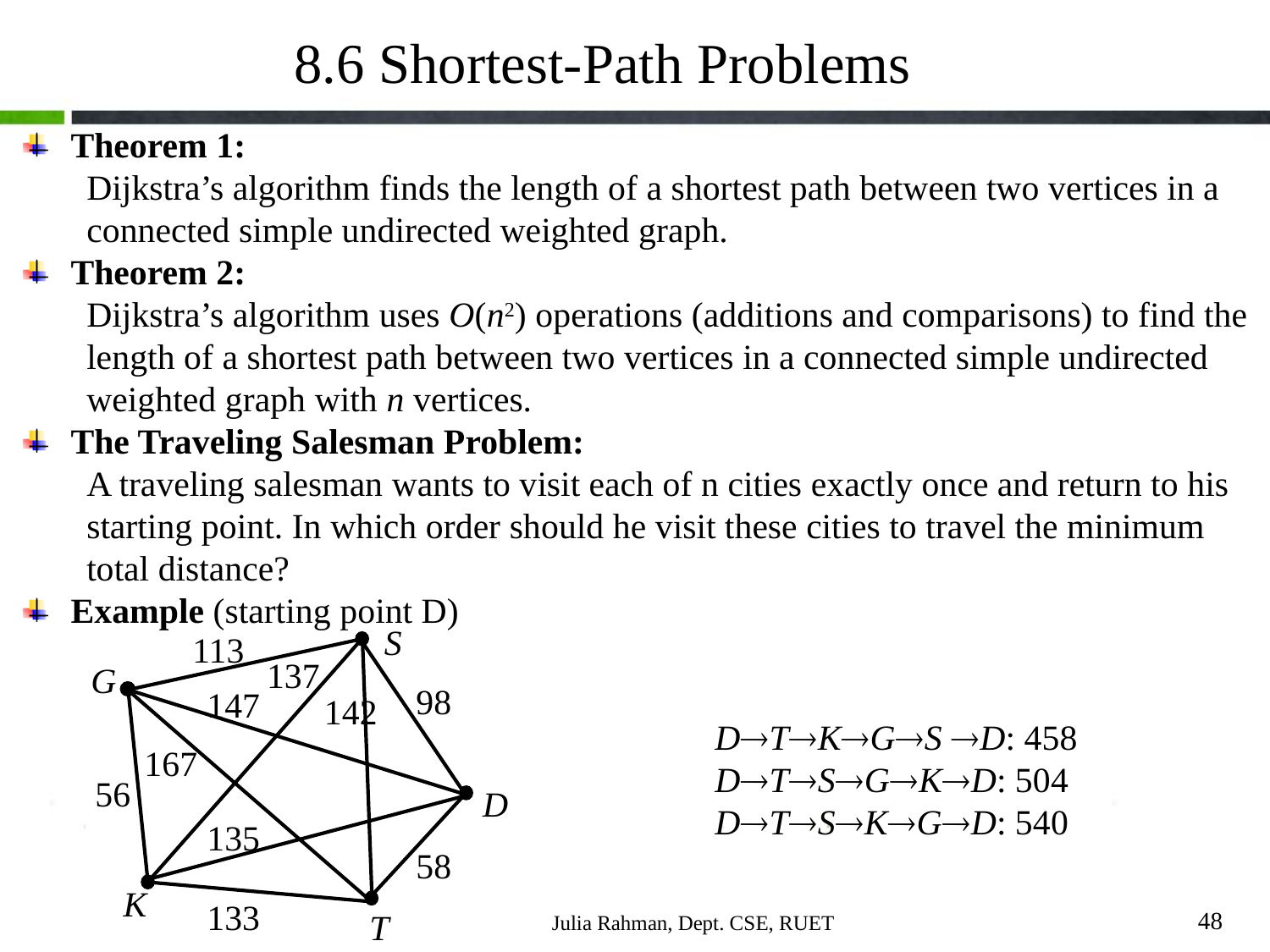

8.6 Shortest-Path Problems
Theorem 1:
Dijkstra’s algorithm finds the length of a shortest path between two vertices in a connected simple undirected weighted graph.
Theorem 2:
Dijkstra’s algorithm uses O(n2) operations (additions and comparisons) to find the length of a shortest path between two vertices in a connected simple undirected weighted graph with n vertices.
The Traveling Salesman Problem:
A traveling salesman wants to visit each of n cities exactly once and return to his starting point. In which order should he visit these cities to travel the minimum total distance?
Example (starting point D)

                                                                    D→T→K→G→S →D: 458
                                                                    D→T→S→G→K→D: 504
                                                                    D→T→S→K→G→D: 540

S
113

137
G
98
147

142

167
56
D

135
58

K

133

T
48
Julia Rahman, Dept. CSE, RUET